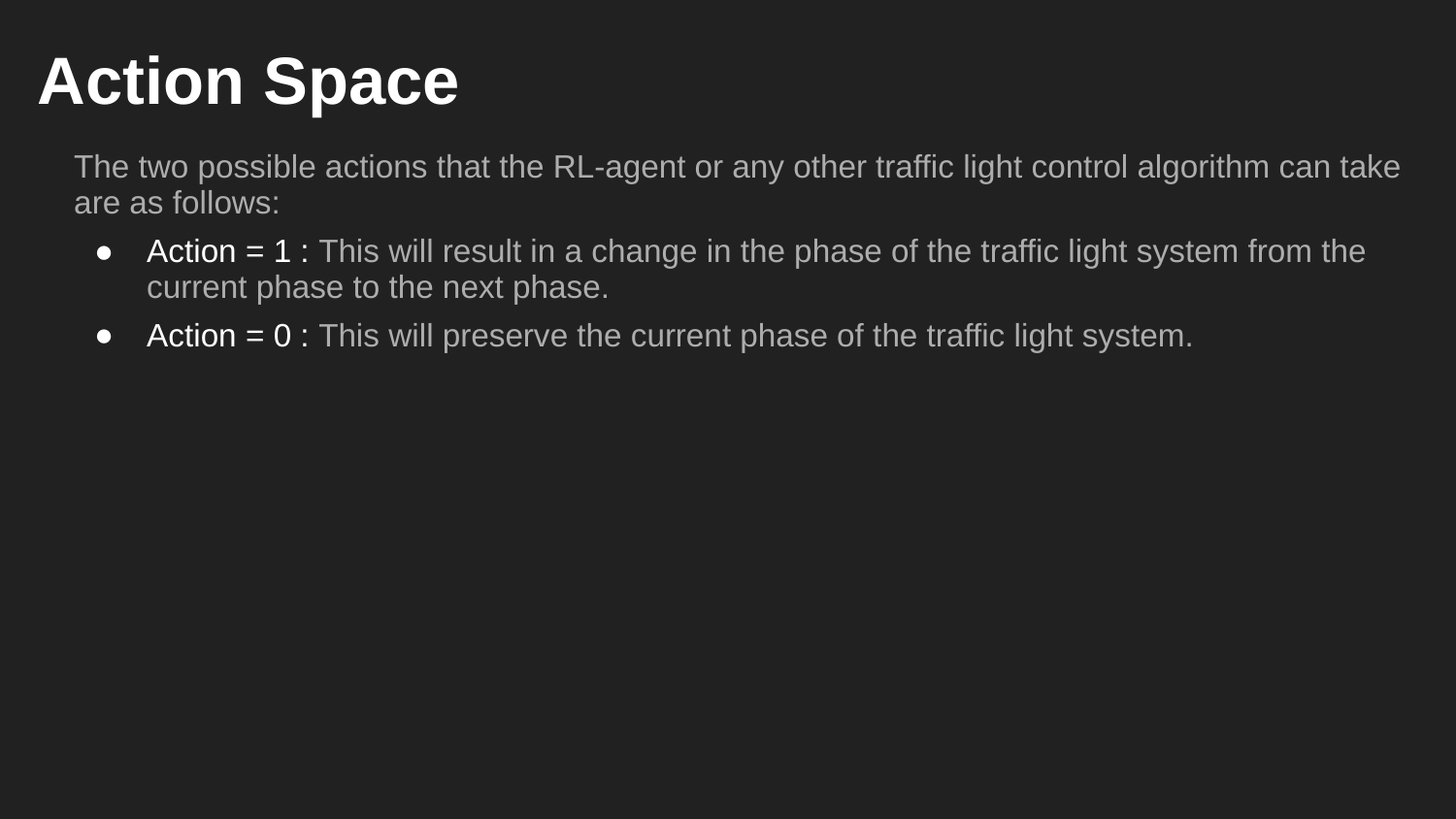

# Action Space
The two possible actions that the RL-agent or any other traffic light control algorithm can take are as follows:
Action = 1 : This will result in a change in the phase of the traffic light system from the current phase to the next phase.
Action = 0 : This will preserve the current phase of the traffic light system.